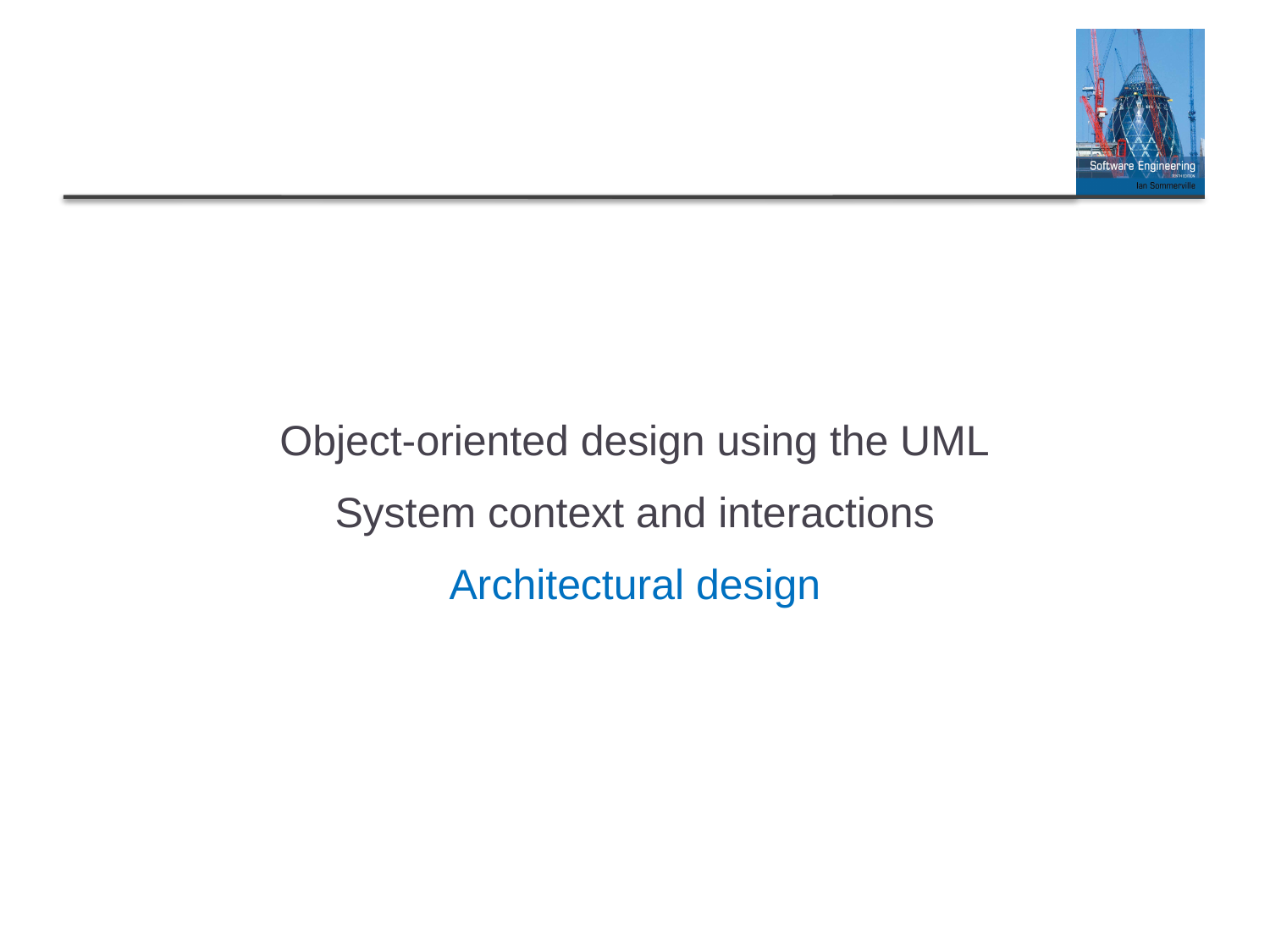

Object-oriented design using the UML
System context and interactions
Architectural design